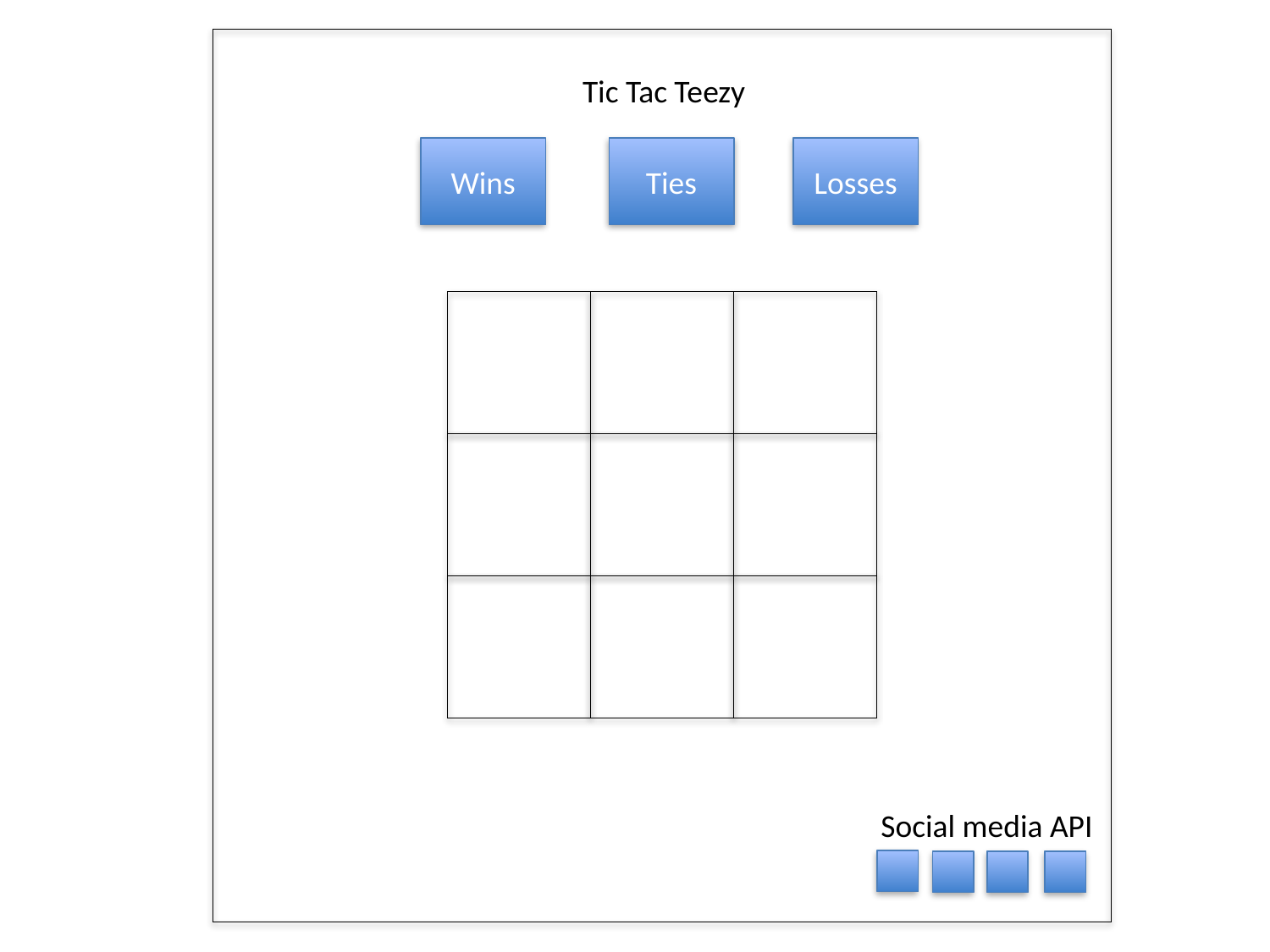

Tic Tac Teezy
Wins
Ties
Losses

Social media API